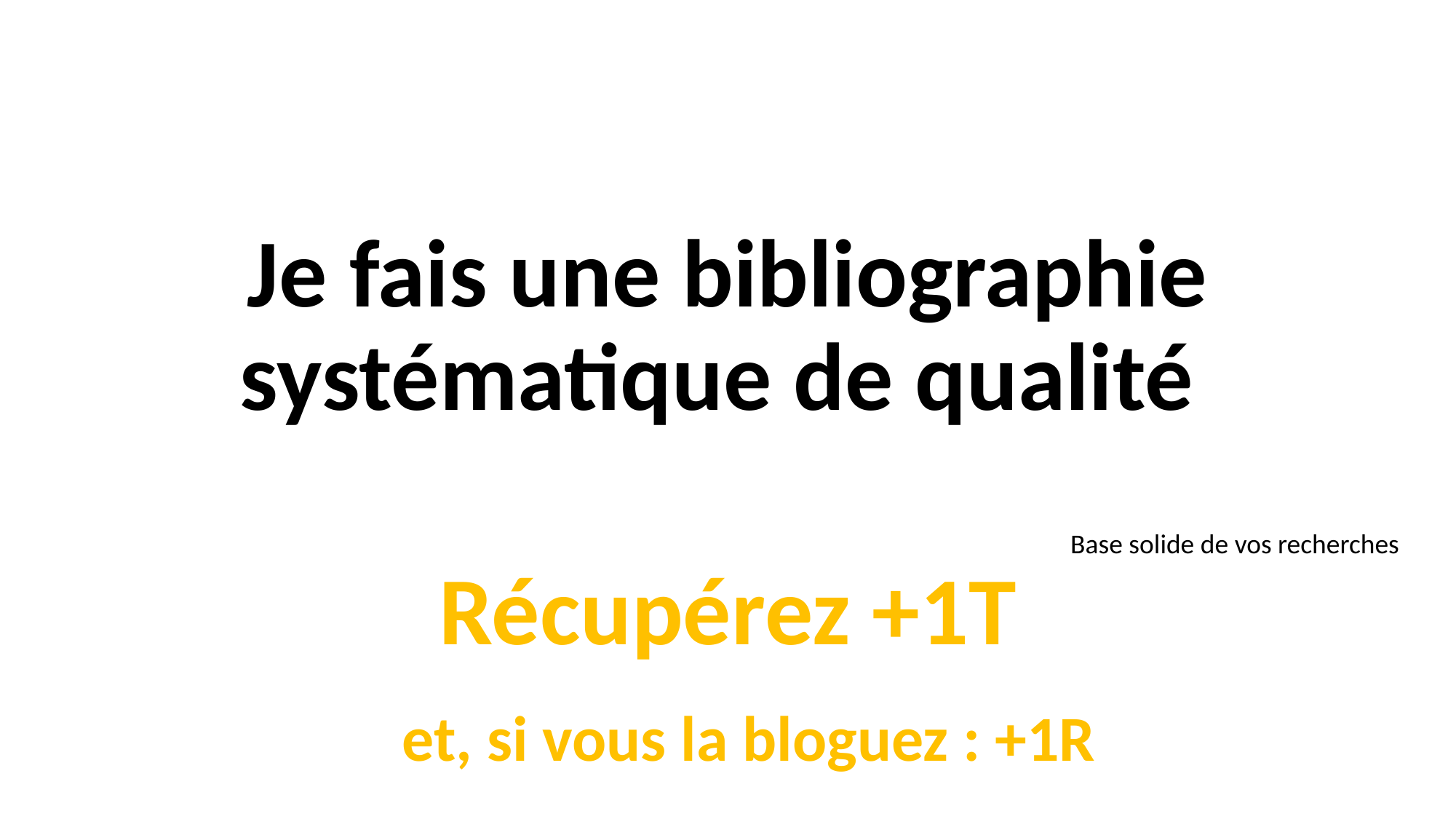

Je fais une bibliographie systématique de qualité

Récupérez +1T
  et, si vous la bloguez : +1R
Base solide de vos recherches